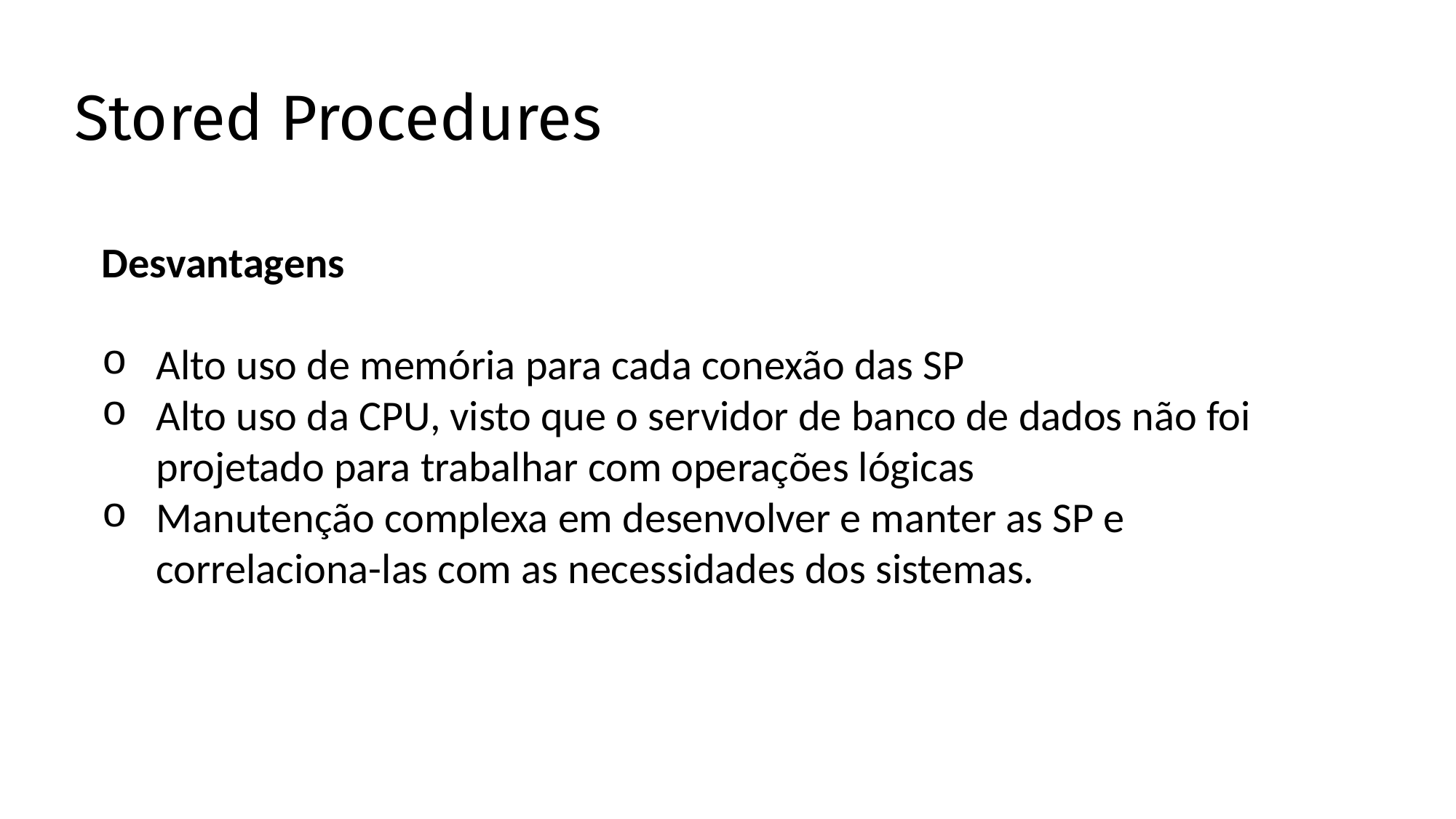

# Stored Procedures
2
Desvantagens

Alto uso de memória para cada conexão das SP
Alto uso da CPU, visto que o servidor de banco de dados não foi projetado para trabalhar com operações lógicas
Manutenção complexa em desenvolver e manter as SP e correlaciona-las com as necessidades dos sistemas.